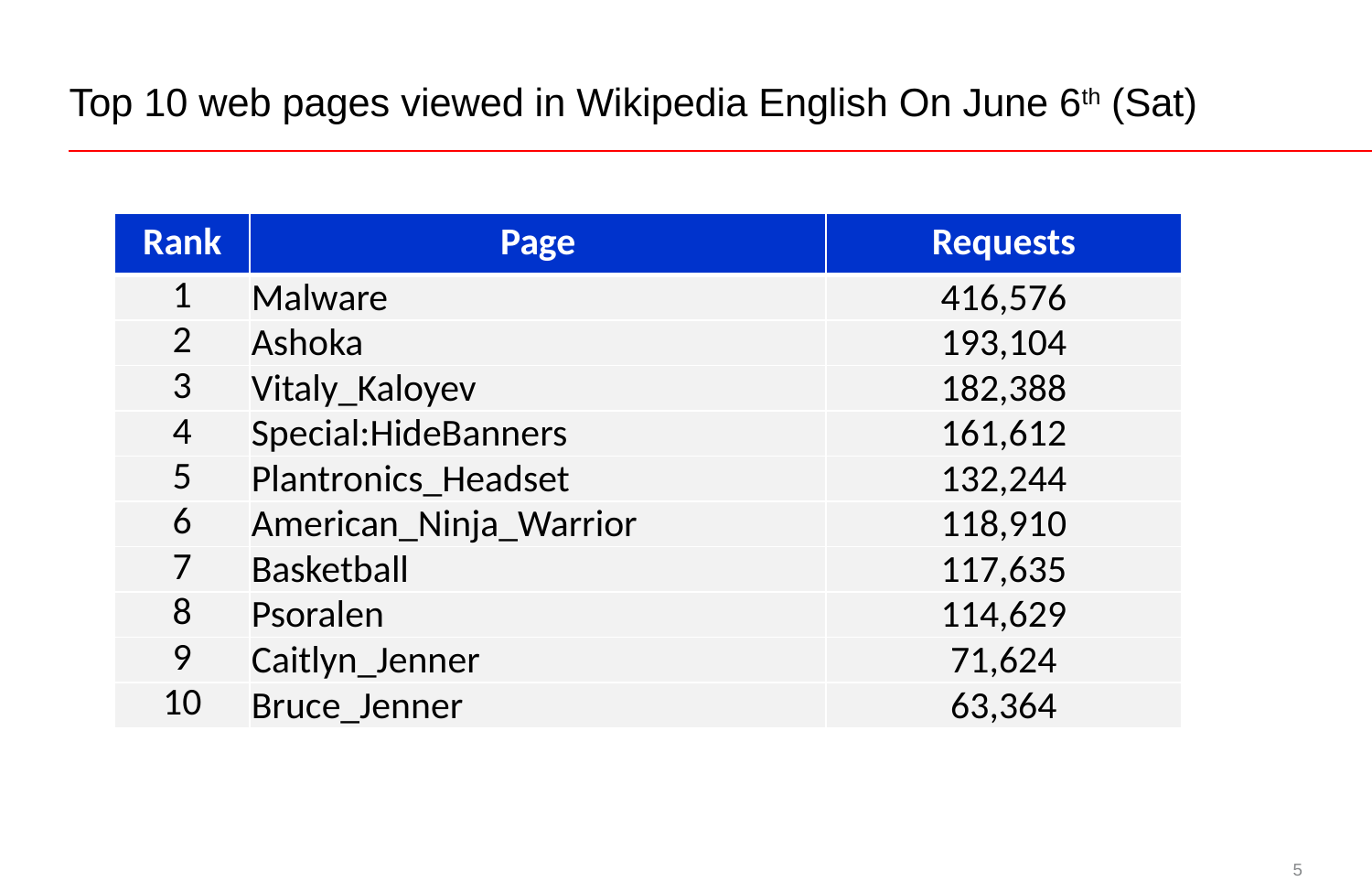

# Top 10 web pages viewed in Wikipedia English On June 6th (Sat)
| Rank | Page | Requests |
| --- | --- | --- |
| 1 | Malware | 416,576 |
| 2 | Ashoka | 193,104 |
| 3 | Vitaly\_Kaloyev | 182,388 |
| 4 | Special:HideBanners | 161,612 |
| 5 | Plantronics\_Headset | 132,244 |
| 6 | American\_Ninja\_Warrior | 118,910 |
| 7 | Basketball | 117,635 |
| 8 | Psoralen | 114,629 |
| 9 | Caitlyn\_Jenner | 71,624 |
| 10 | Bruce\_Jenner | 63,364 |